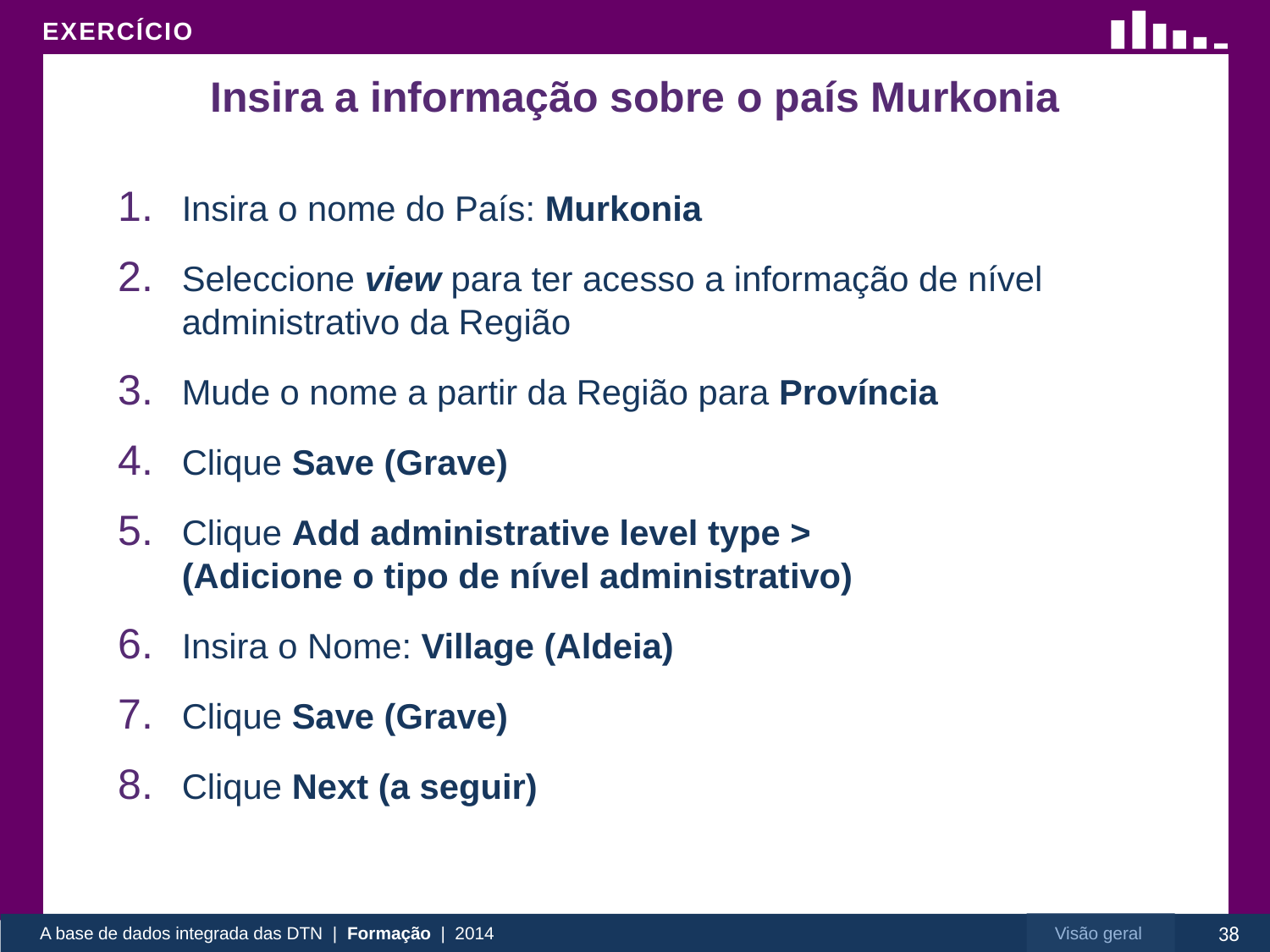

# Insira a informação sobre o país Murkonia
Insira o nome do País: Murkonia
Seleccione view para ter acesso a informação de nível administrativo da Região
Mude o nome a partir da Região para Província
Clique Save (Grave)
Clique Add administrative level type >
(Adicione o tipo de nível administrativo)
Insira o Nome: Village (Aldeia)
Clique Save (Grave)
Clique Next (a seguir)